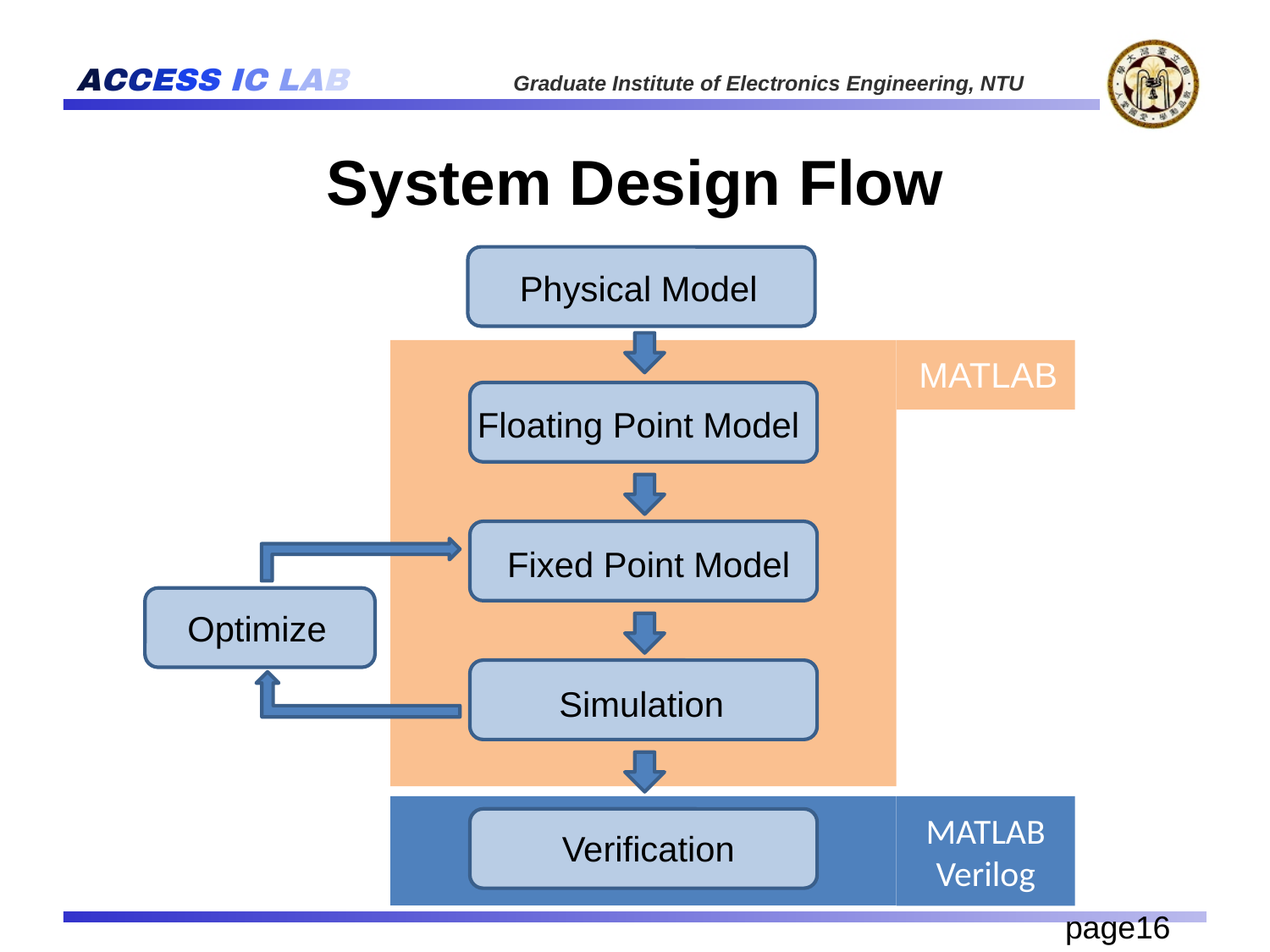

# System Design Flow

 Physical Model

MATLAB

Floating Point Model

 Fixed Point Model

Optimize

Simulation

MATLAB
Verilog

Verification